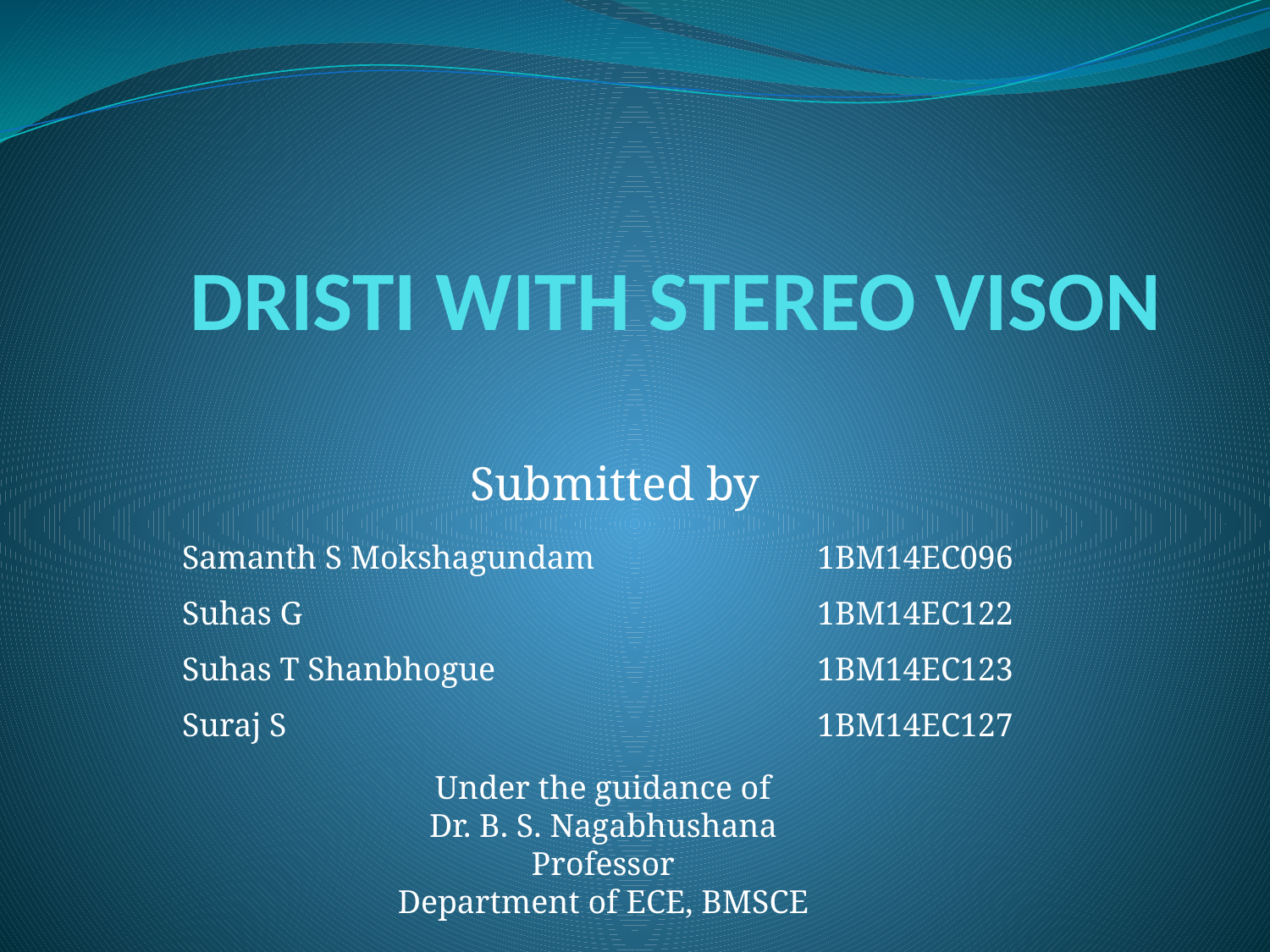

# DRISTI WITH STEREO VISON
Submitted by

| Samanth S Mokshagundam | 1BM14EC096 |
| --- | --- |
| Suhas G | 1BM14EC122 |
| Suhas T Shanbhogue | 1BM14EC123 |
| Suraj S | 1BM14EC127 |
Under the guidance of
Dr. B. S. Nagabhushana
Professor
Department of ECE, BMSCE